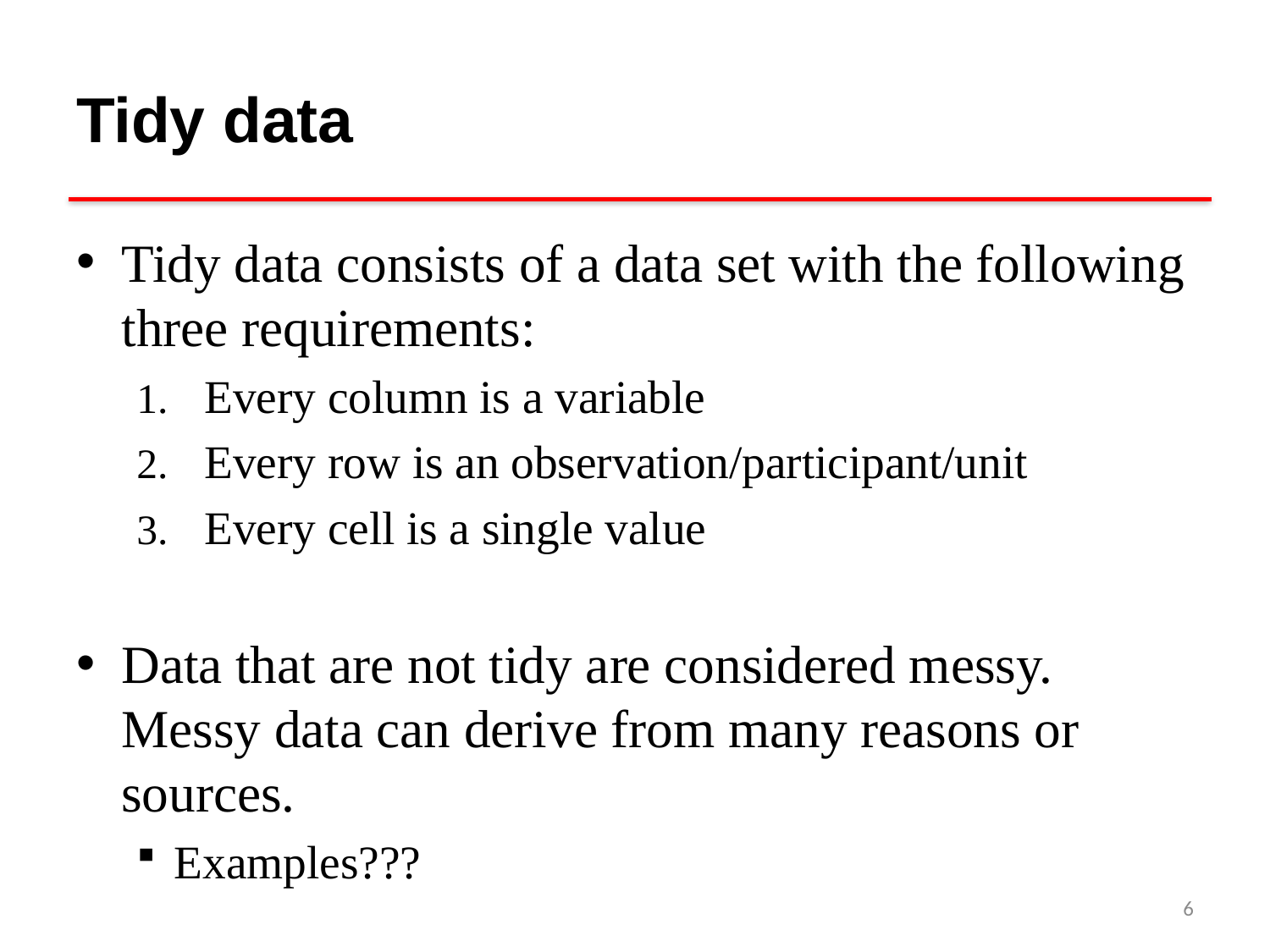

# Tidy data
Tidy data consists of a data set with the following three requirements:
Every column is a variable
Every row is an observation/participant/unit
Every cell is a single value

Data that are not tidy are considered messy. Messy data can derive from many reasons or sources.
Examples???
6